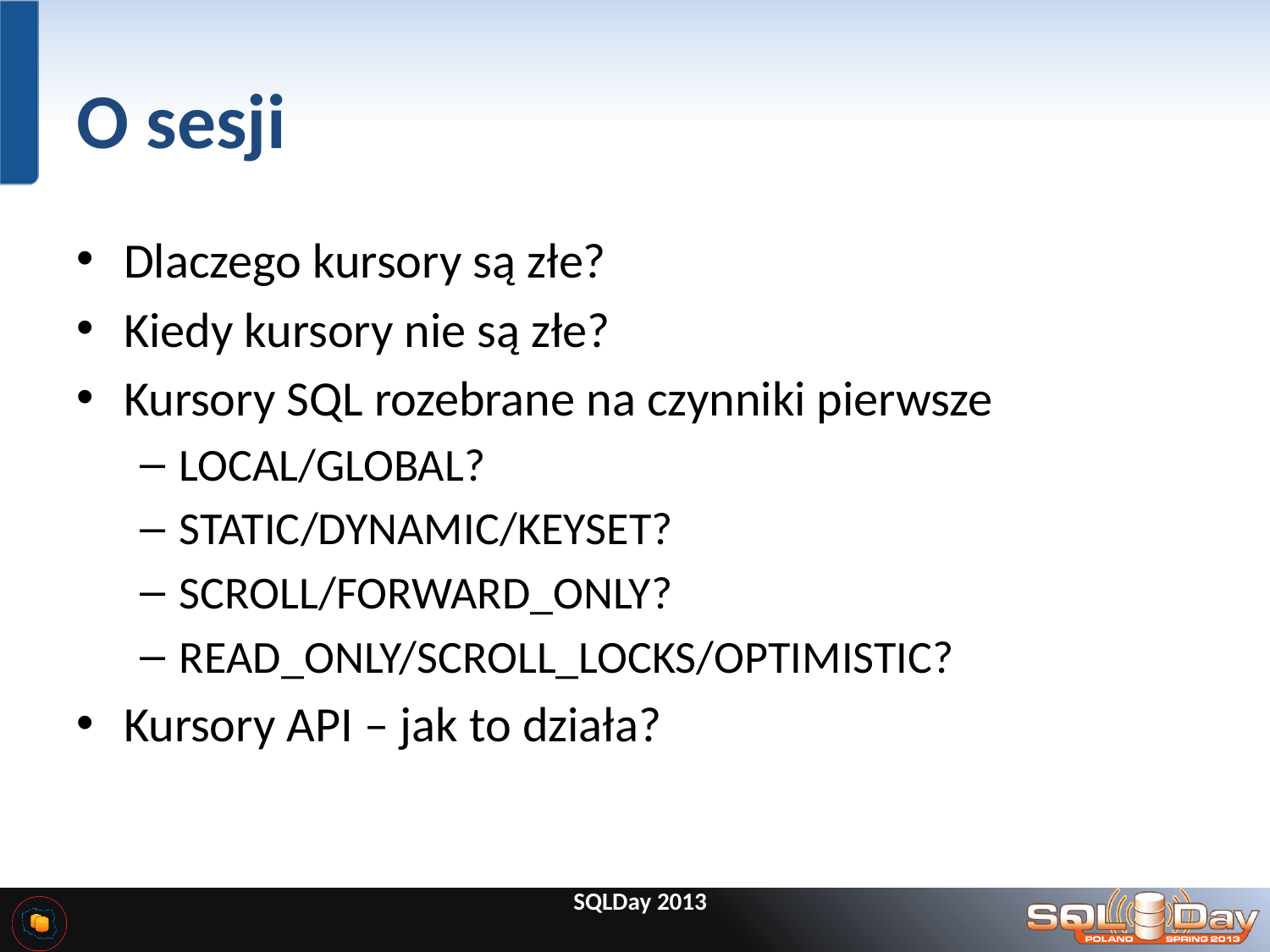

# O sesji
Dlaczego kursory są złe?
Kiedy kursory nie są złe?
Kursory SQL rozebrane na czynniki pierwsze
LOCAL/GLOBAL?
STATIC/DYNAMIC/KEYSET?
SCROLL/FORWARD_ONLY?
READ_ONLY/SCROLL_LOCKS/OPTIMISTIC?
Kursory API – jak to działa?

SQLDay 2013